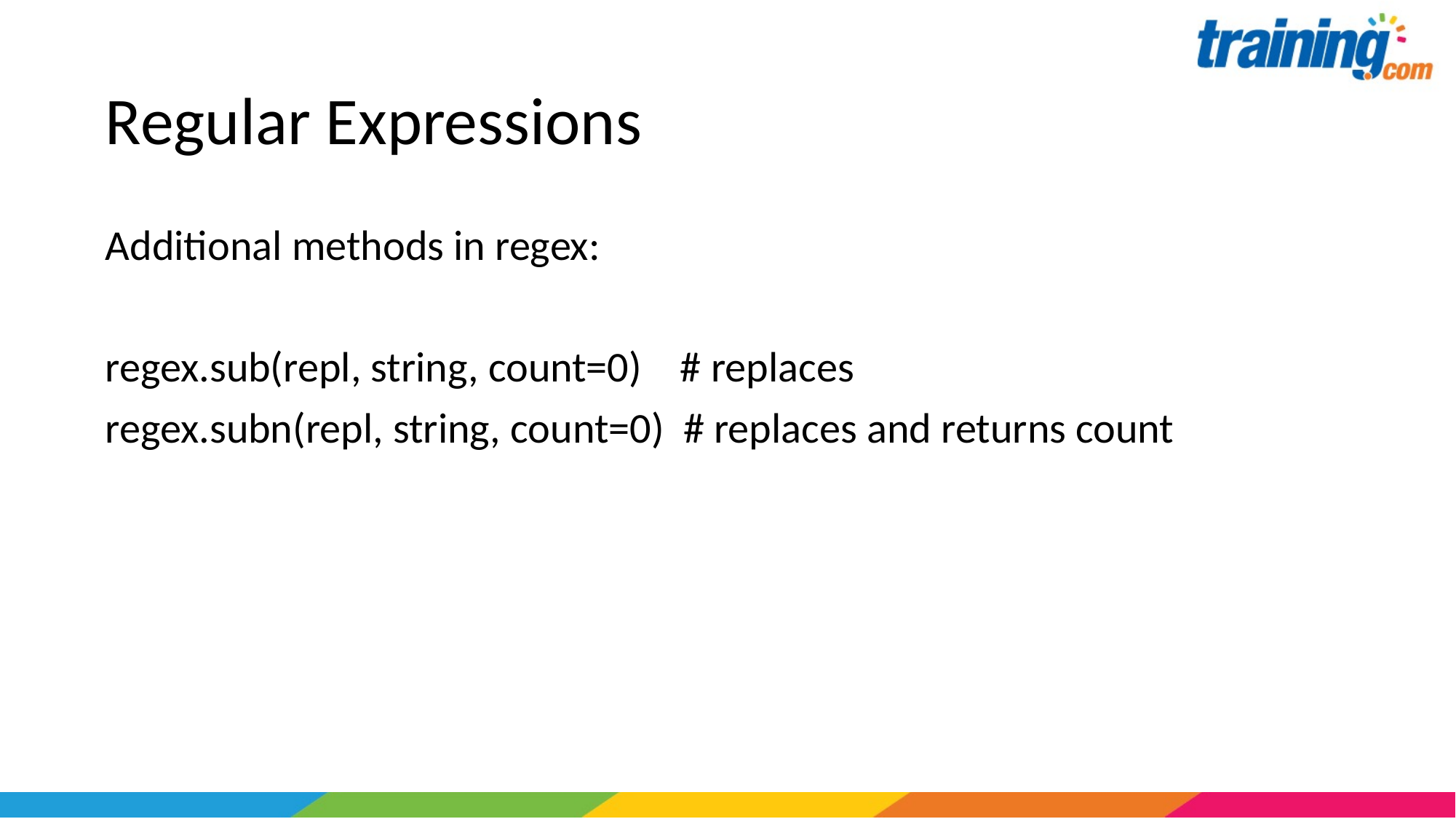

# Regular Expressions
Additional methods in regex:

regex.sub(repl, string, count=0)    # replaces
regex.subn(repl, string, count=0)  # replaces and returns count